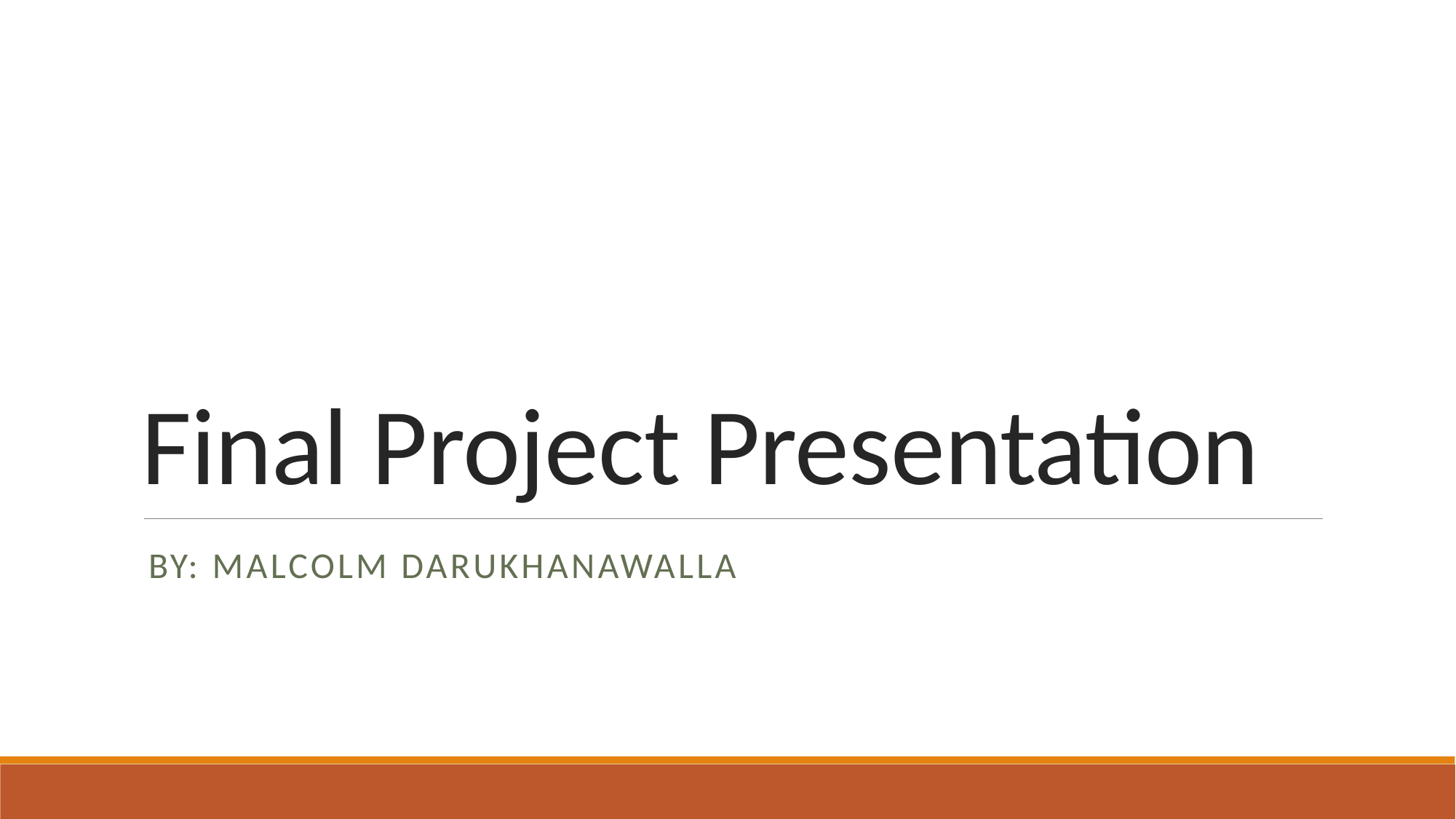

# Final Project Presentation
By: Malcolm Darukhanawalla